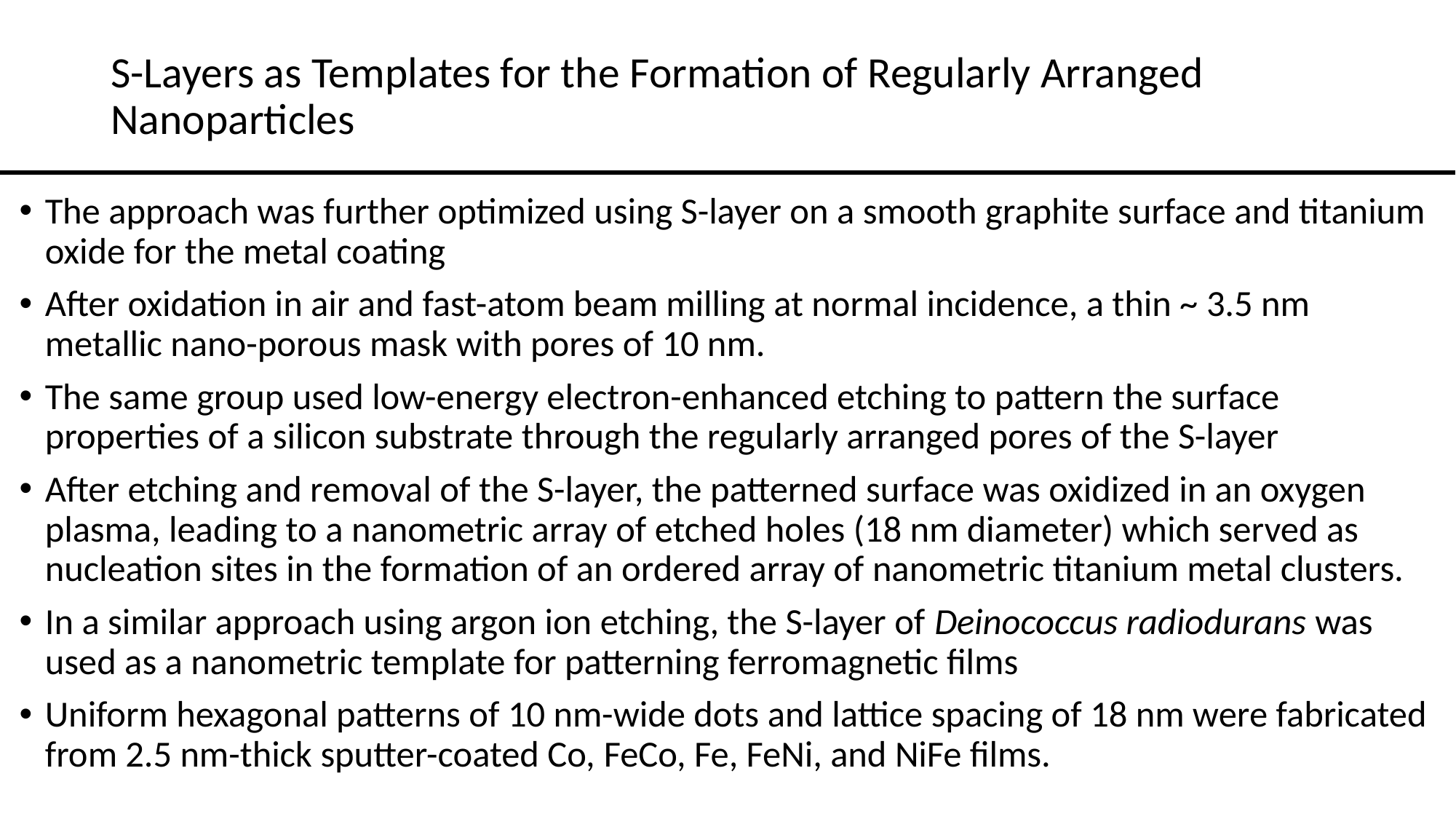

# S-Layers as Templates for the Formation of Regularly Arranged Nanoparticles
The approach was further optimized using S-layer on a smooth graphite surface and titanium oxide for the metal coating
After oxidation in air and fast-atom beam milling at normal incidence, a thin ~ 3.5 nm metallic nano-porous mask with pores of 10 nm.
The same group used low-energy electron-enhanced etching to pattern the surface properties of a silicon substrate through the regularly arranged pores of the S-layer
After etching and removal of the S-layer, the patterned surface was oxidized in an oxygen plasma, leading to a nanometric array of etched holes (18 nm diameter) which served as nucleation sites in the formation of an ordered array of nanometric titanium metal clusters.
In a similar approach using argon ion etching, the S-layer of Deinococcus radiodurans was used as a nanometric template for patterning ferromagnetic films
Uniform hexagonal patterns of 10 nm-wide dots and lattice spacing of 18 nm were fabricated from 2.5 nm-thick sputter-coated Co, FeCo, Fe, FeNi, and NiFe films.